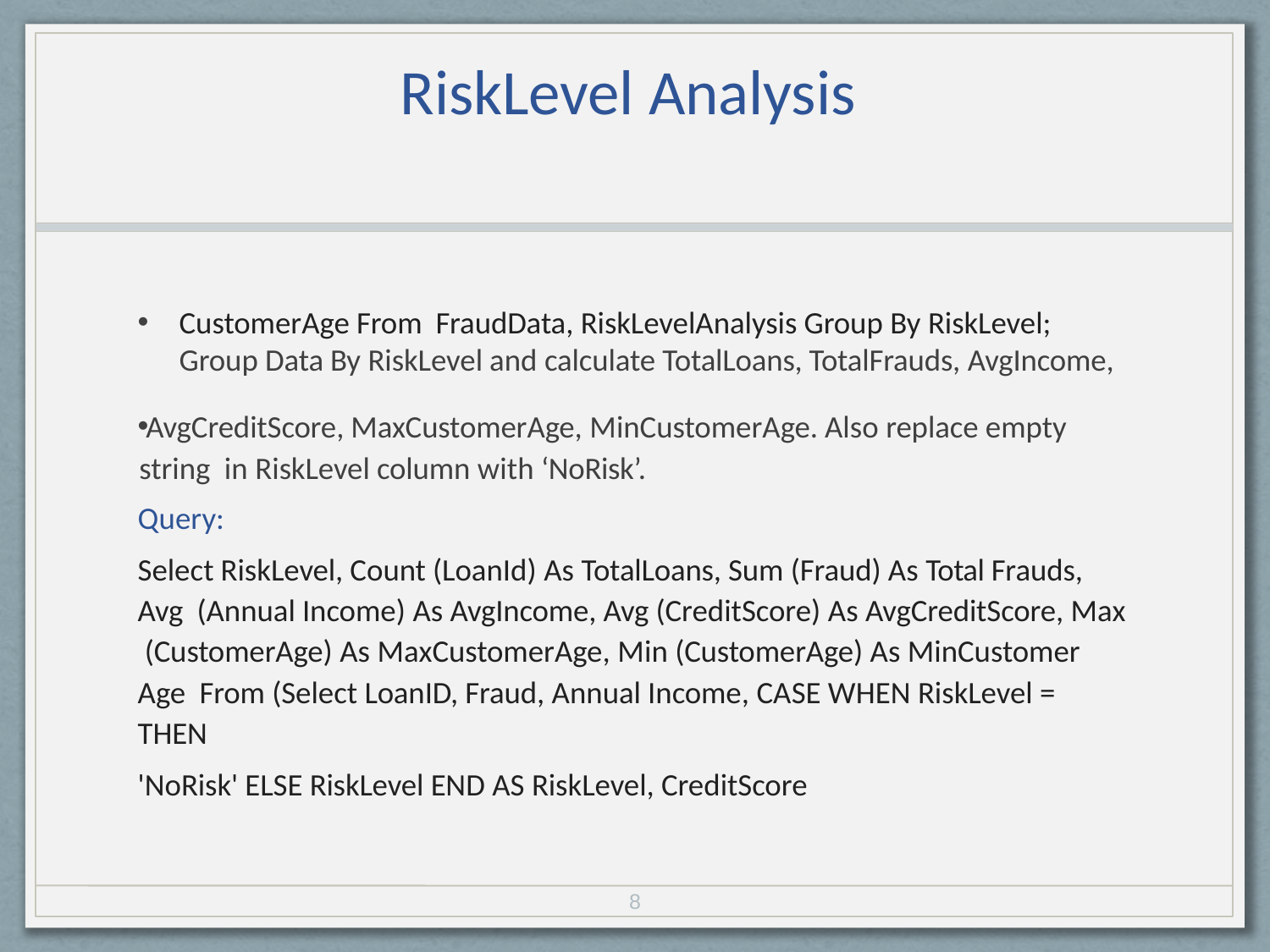

# RiskLevel Analysis
CustomerAge From  FraudData, RiskLevelAnalysis Group By RiskLevel; Group Data By RiskLevel and calculate TotalLoans, TotalFrauds, AvgIncome,
AvgCreditScore, MaxCustomerAge, MinCustomerAge. Also replace empty string  in RiskLevel column with ‘NoRisk’.
Query:
Select RiskLevel, Count (LoanId) As TotalLoans, Sum (Fraud) As Total Frauds, Avg  (Annual Income) As AvgIncome, Avg (CreditScore) As AvgCreditScore, Max  (CustomerAge) As MaxCustomerAge, Min (CustomerAge) As MinCustomer Age  From (Select LoanID, Fraud, Annual Income, CASE WHEN RiskLevel = THEN
'NoRisk' ELSE RiskLevel END AS RiskLevel, CreditScore

8